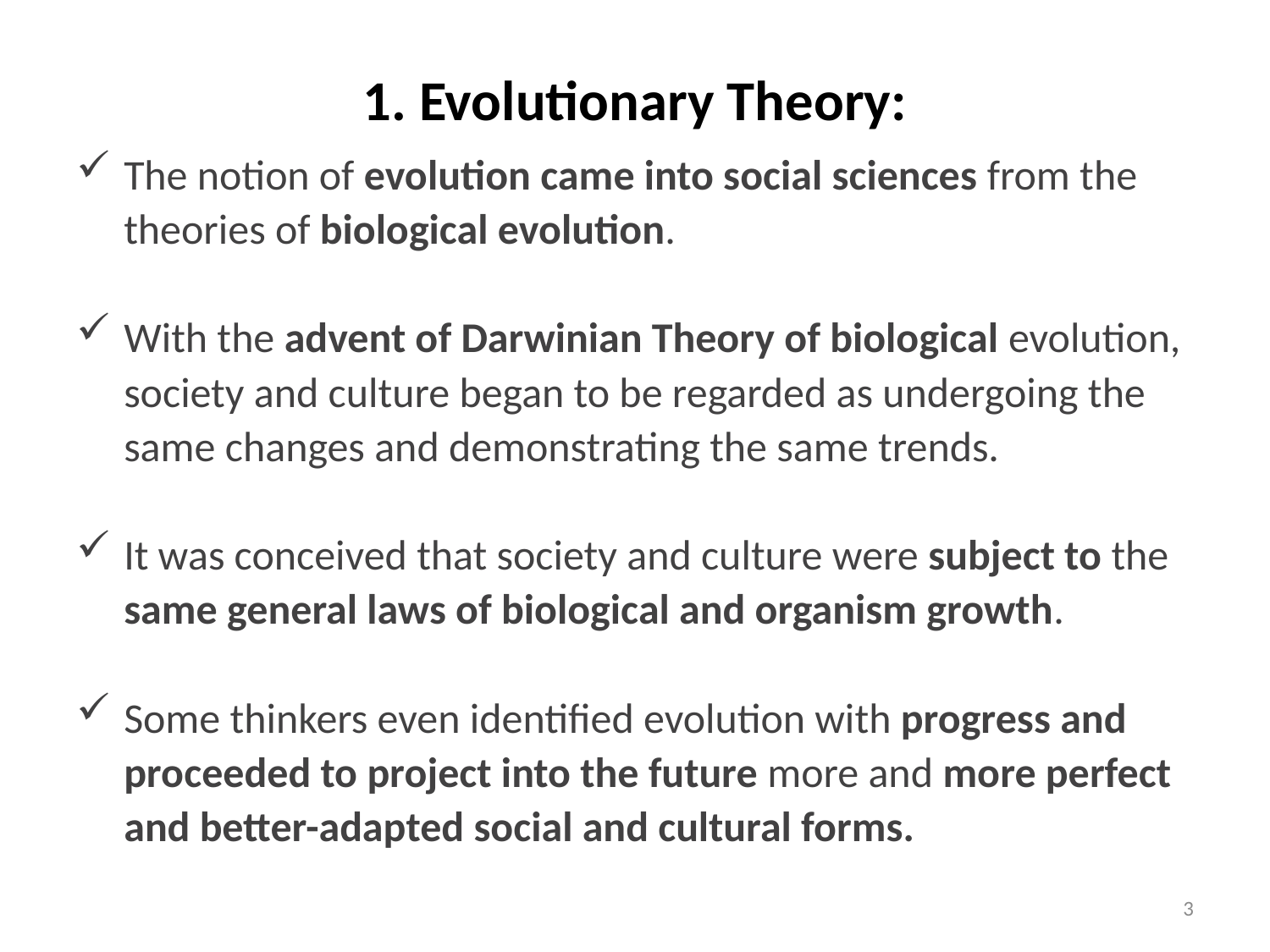

# 1. Evolutionary Theory:
The notion of evolution came into social sciences from the theories of biological evolution.

With the advent of Darwinian Theory of biological evolution, society and culture began to be regarded as undergoing the same changes and demonstrating the same trends.

It was conceived that society and culture were subject to the same general laws of biological and organism growth.

Some thinkers even identified evolution with progress and proceeded to project into the future more and more perfect and better-adapted social and cultural forms.

3